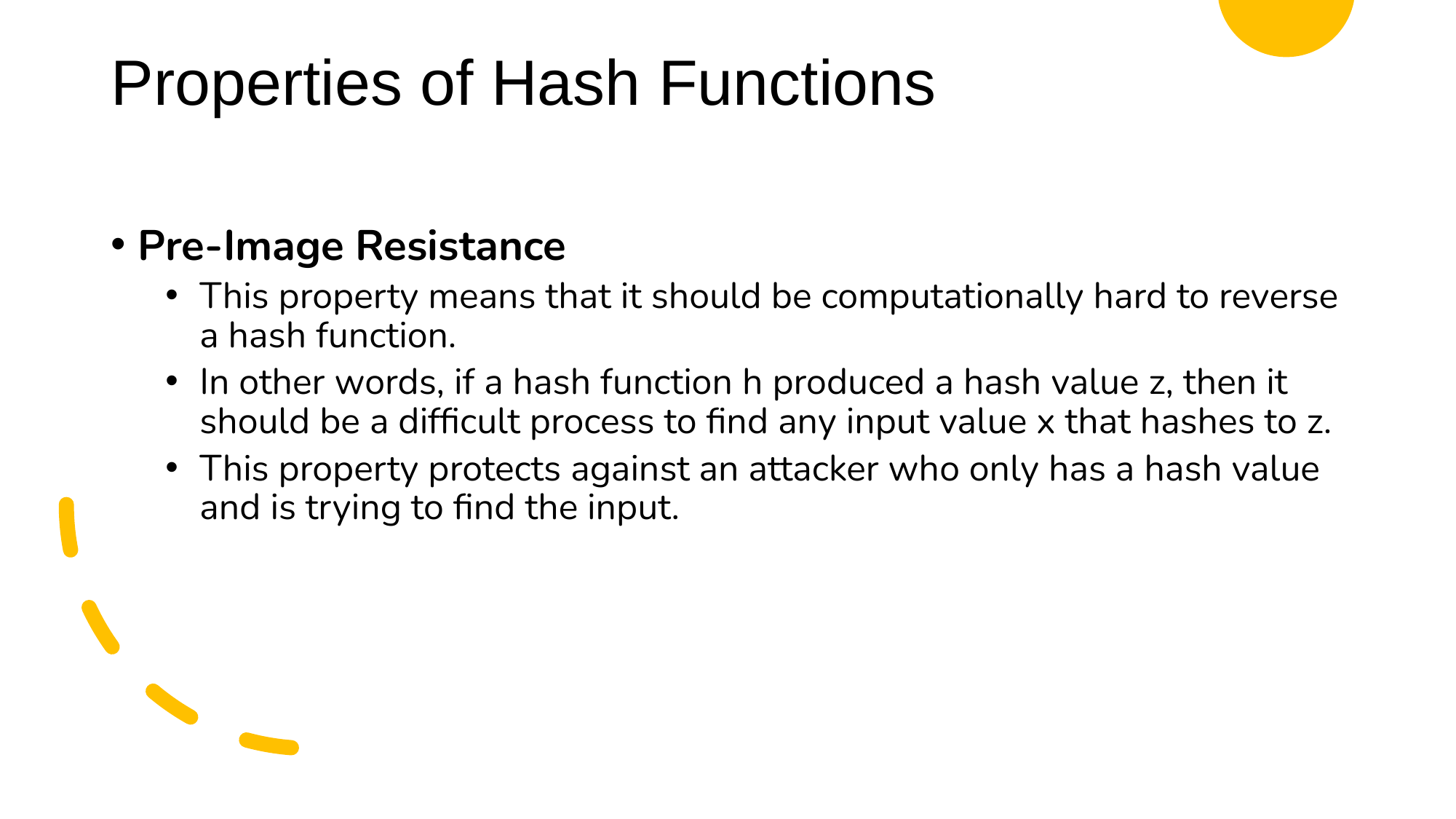

# Properties of Hash Functions
Pre-Image Resistance
This property means that it should be computationally hard to reverse a hash function.
In other words, if a hash function h produced a hash value z, then it should be a difficult process to find any input value x that hashes to z.
This property protects against an attacker who only has a hash value and is trying to find the input.